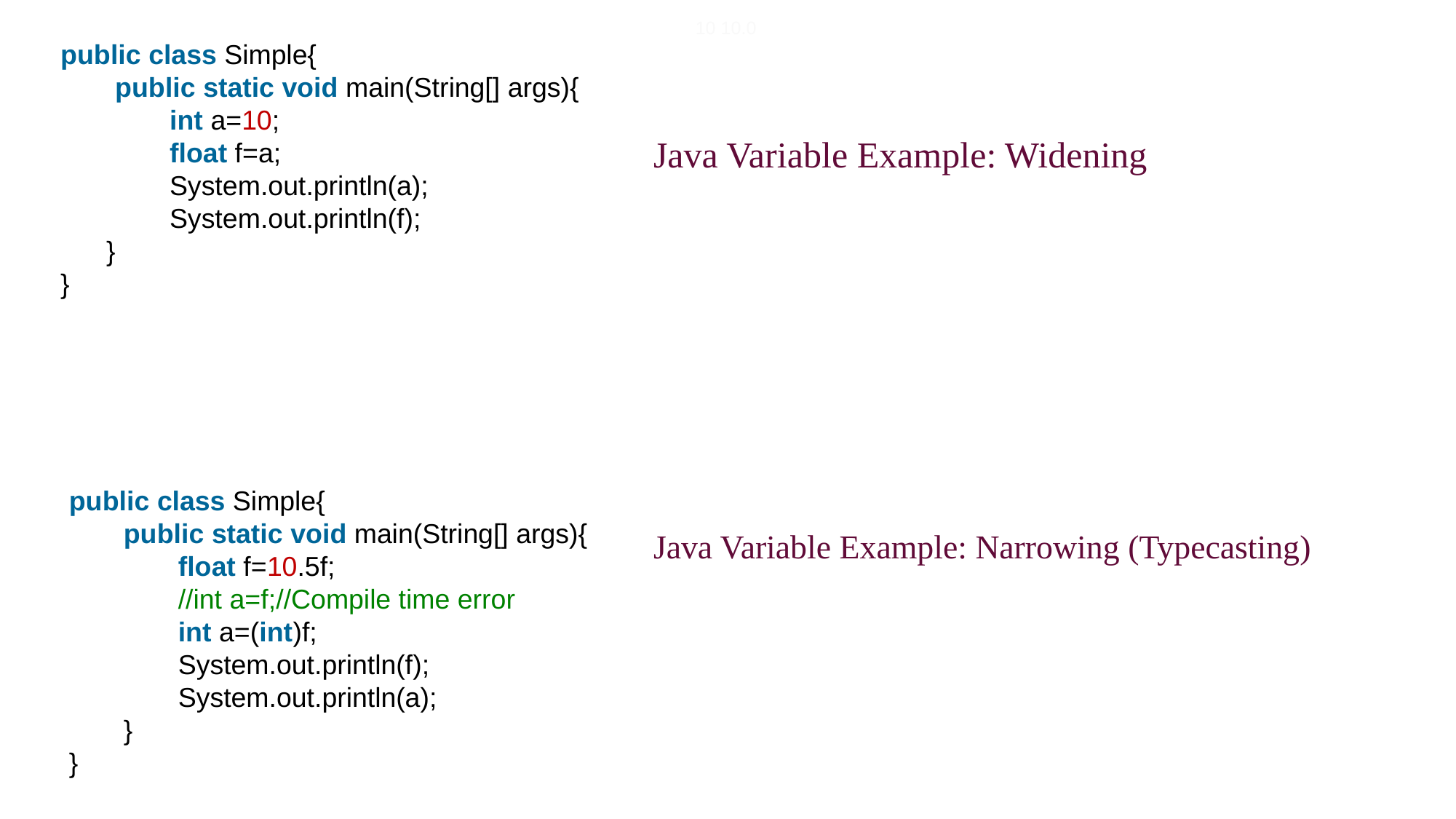

10 10.0
public class Simple{
public static void main(String[] args){
int a=10;
float f=a;
System.out.println(a);
System.out.println(f);
      }
}
Java Variable Example: Widening
public class Simple{
public static void main(String[] args){
float f=10.5f;
//int a=f;//Compile time error
int a=(int)f;
System.out.println(f);
System.out.println(a);
}
}
Java Variable Example: Narrowing (Typecasting)